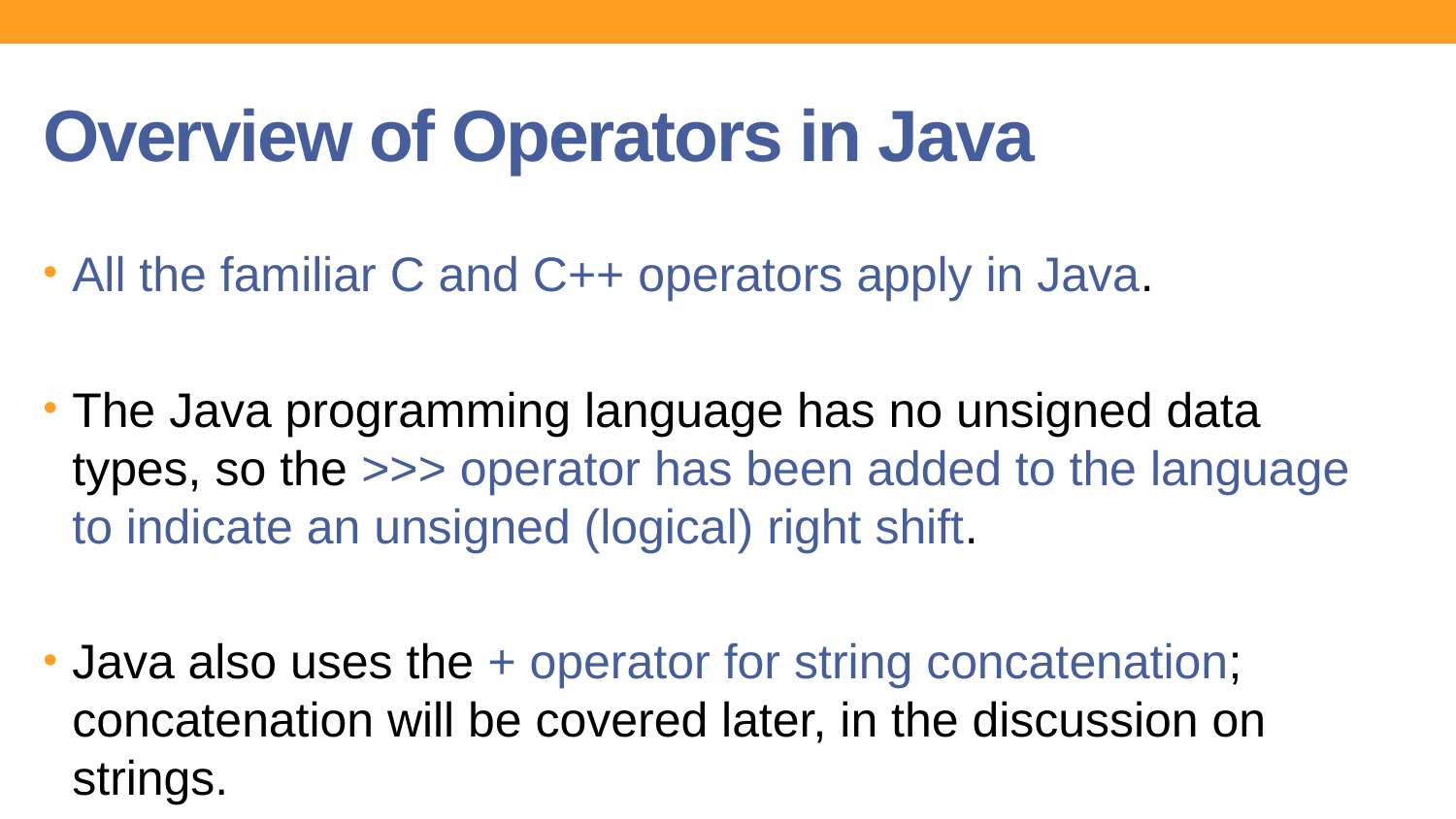

# Overview of Operators in Java
All the familiar C and C++ operators apply in Java.

The Java programming language has no unsigned data types, so the >>> operator has been added to the language to indicate an unsigned (logical) right shift.

Java also uses the + operator for string concatenation; concatenation will be covered later, in the discussion on strings.